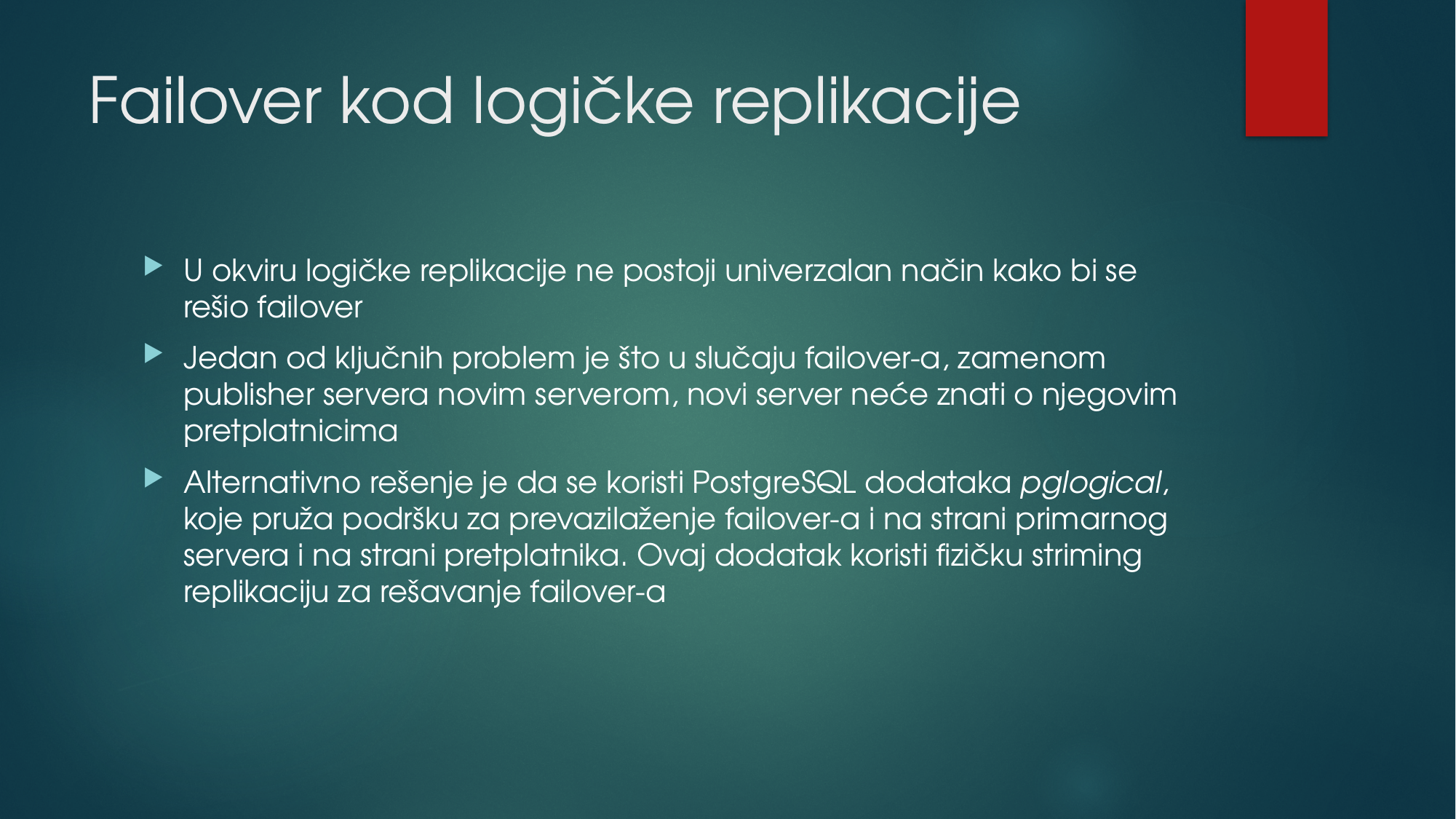

# Failover kod logičke replikacije
U okviru logičke replikacije ne postoji univerzalan način kako bi se rešio failover
Jedan od ključnih problem je što u slučaju failover-a, zamenom publisher servera novim serverom, novi server neće znati o njegovim pretplatnicima
Alternativno rešenje je da se koristi PostgreSQL dodataka pglogical, koje pruža podršku za prevazilaženje failover-a i na strani primarnog servera i na strani pretplatnika. Ovaj dodatak koristi fizičku striming replikaciju za rešavanje failover-a